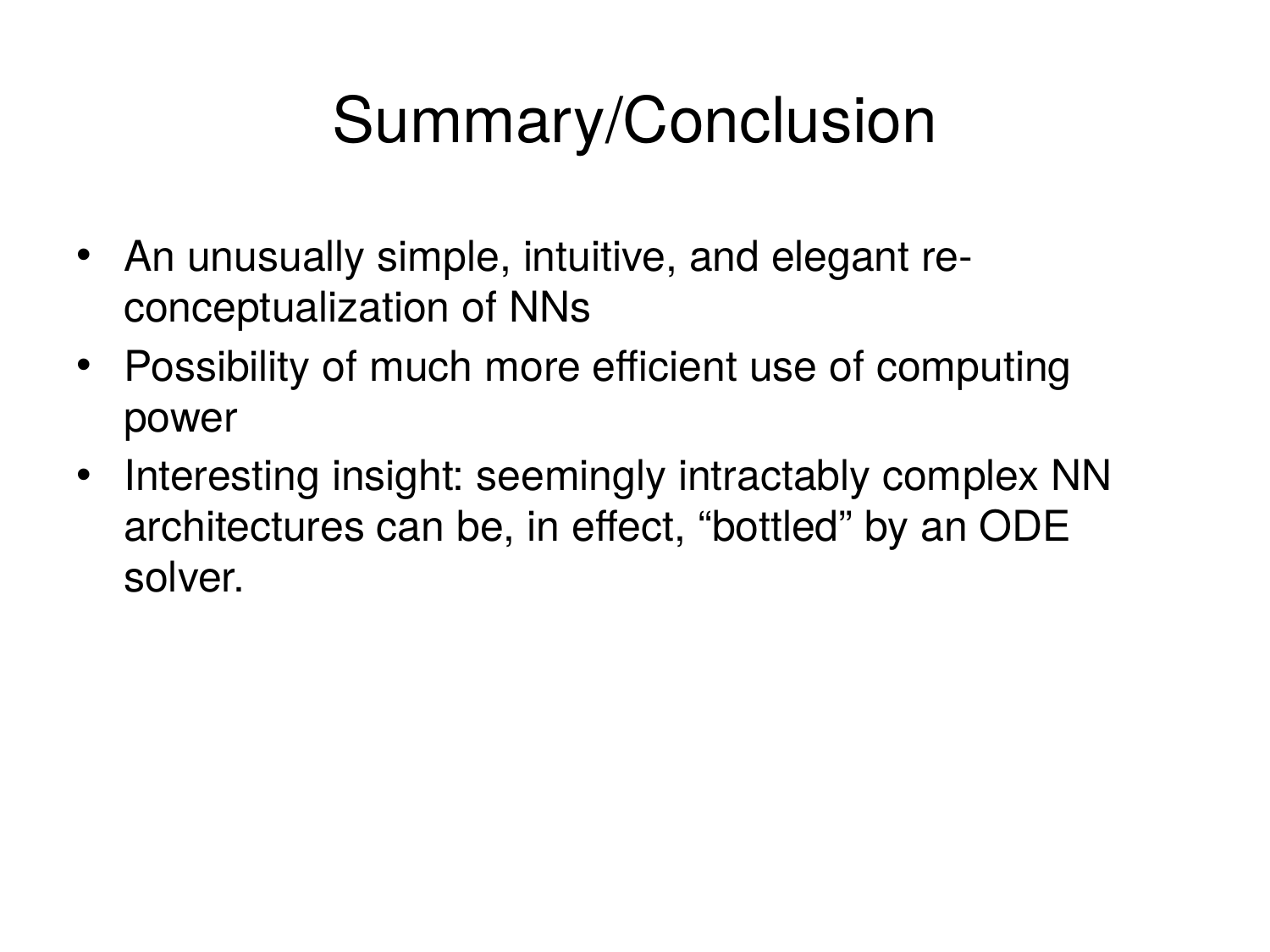

# Summary/Conclusion
An unusually simple, intuitive, and elegant re-conceptualization of NNs
Possibility of much more efficient use of computing power
Interesting insight: seemingly intractably complex NN architectures can be, in effect, “bottled” by an ODE solver.